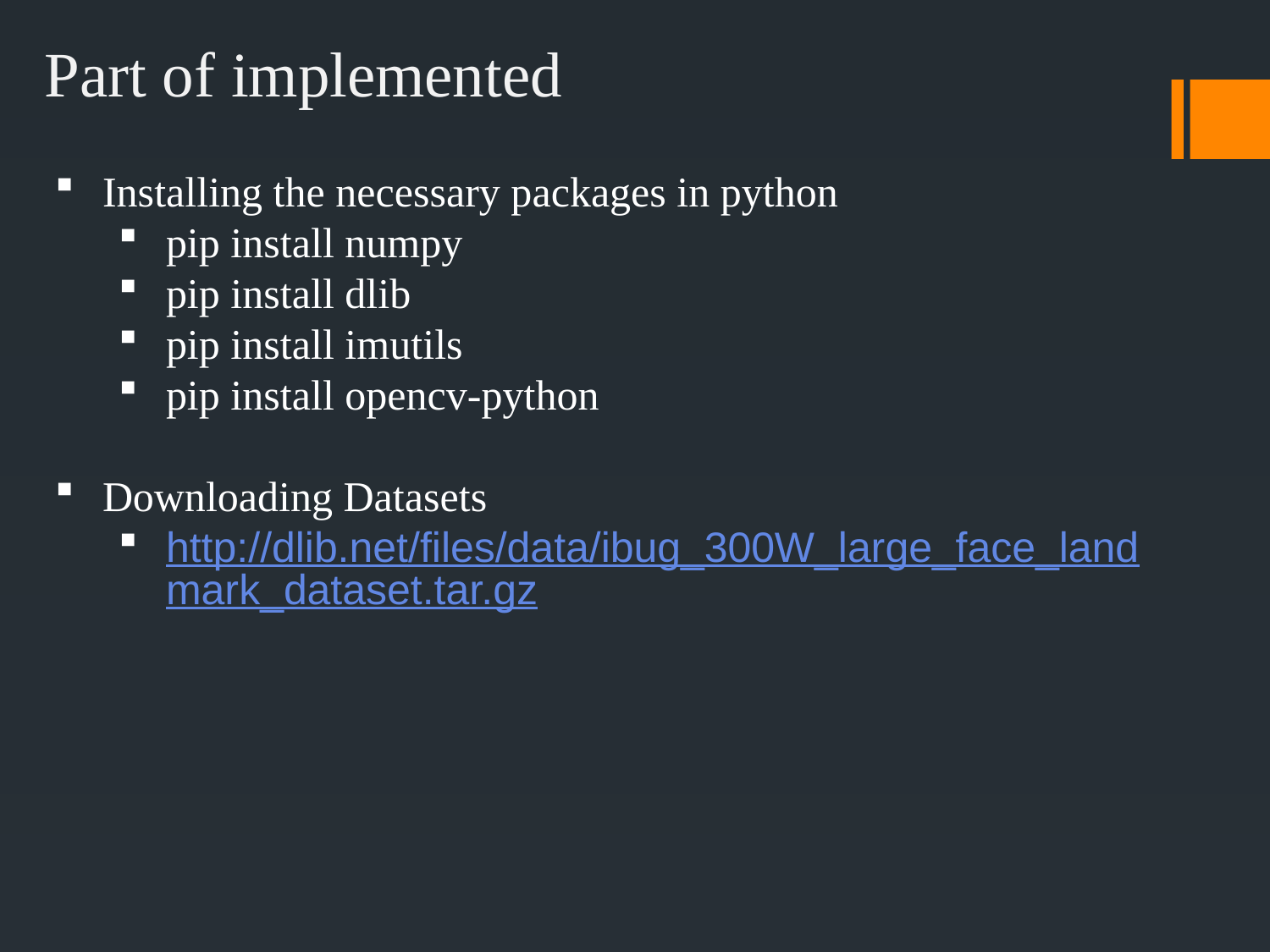

# Part of implemented
Installing the necessary packages in python
pip install numpy
pip install dlib
pip install imutils
pip install opencv-python

Downloading Datasets
http://dlib.net/files/data/ibug_300W_large_face_landmark_dataset.tar.gz